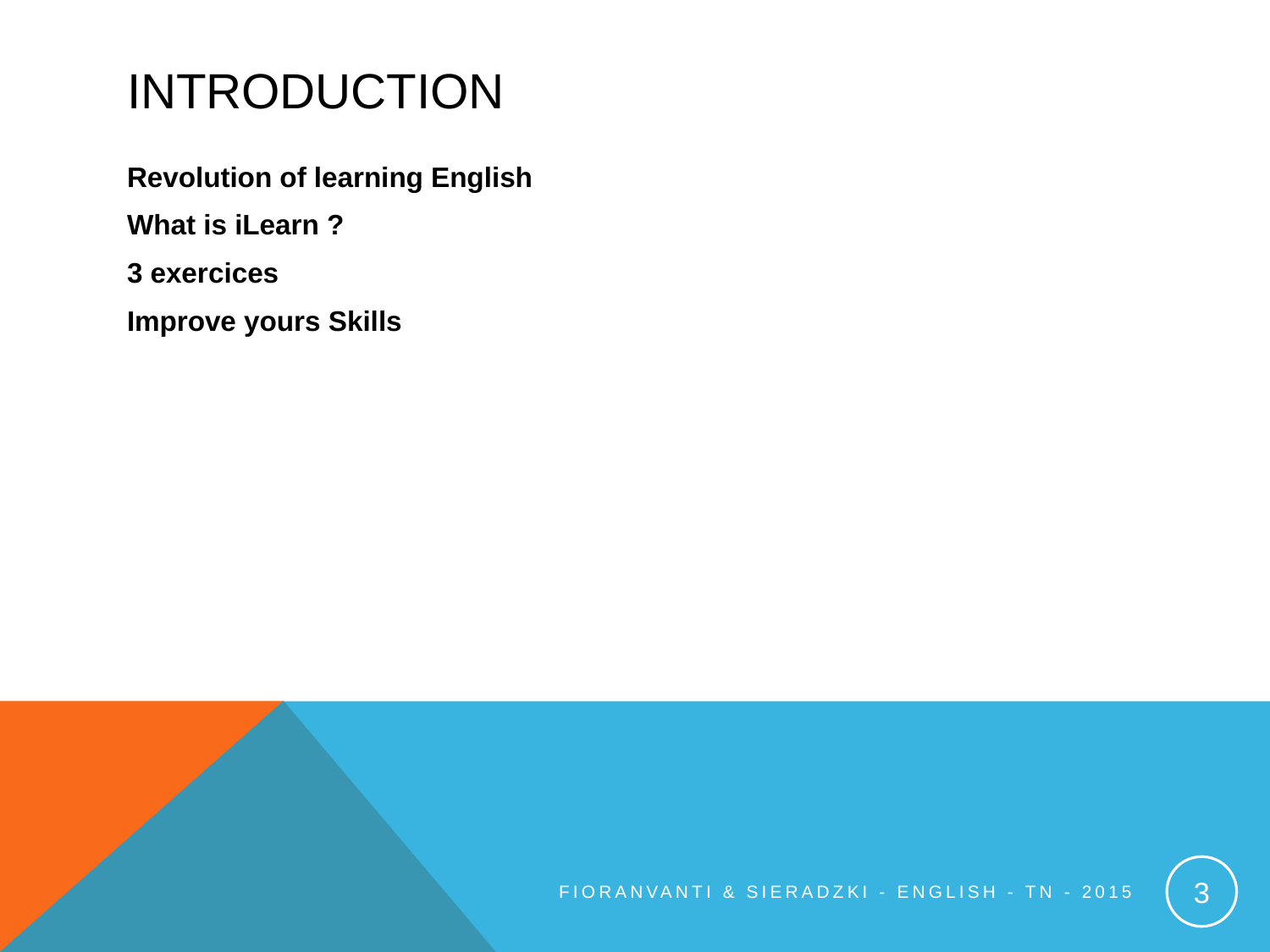

# INTRODUCTION
Revolution of learning English
What is iLearn ?
3 exercices
Improve yours Skills

3
FIORANVANTI & SIERADZKI - ENGLISH - TN - 2015